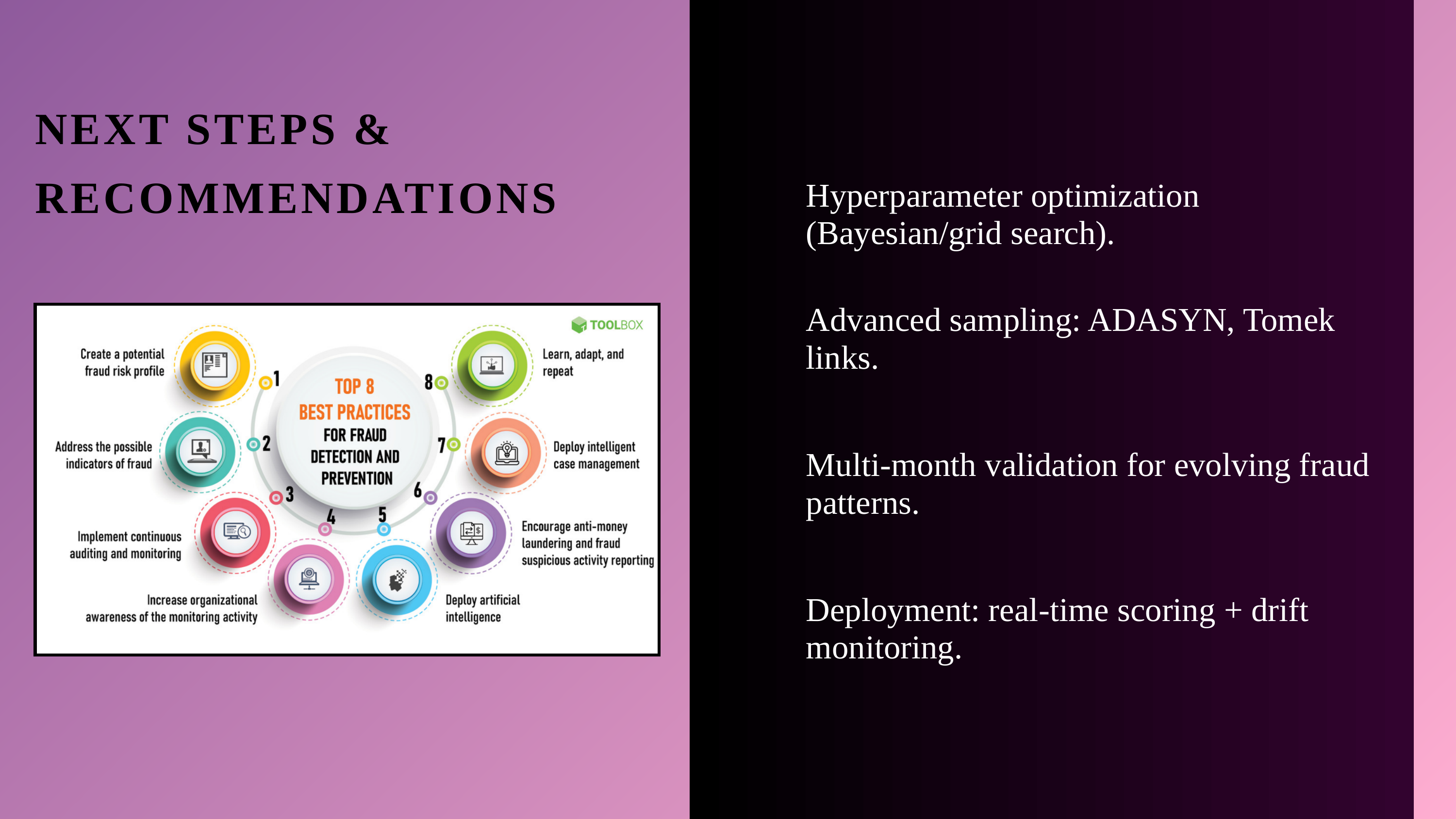

NEXT STEPS & RECOMMENDATIONS
Hyperparameter optimization (Bayesian/grid search).
Advanced sampling: ADASYN, Tomek links.

Multi‑month validation for evolving fraud patterns.
Deployment: real‑time scoring + drift monitoring.